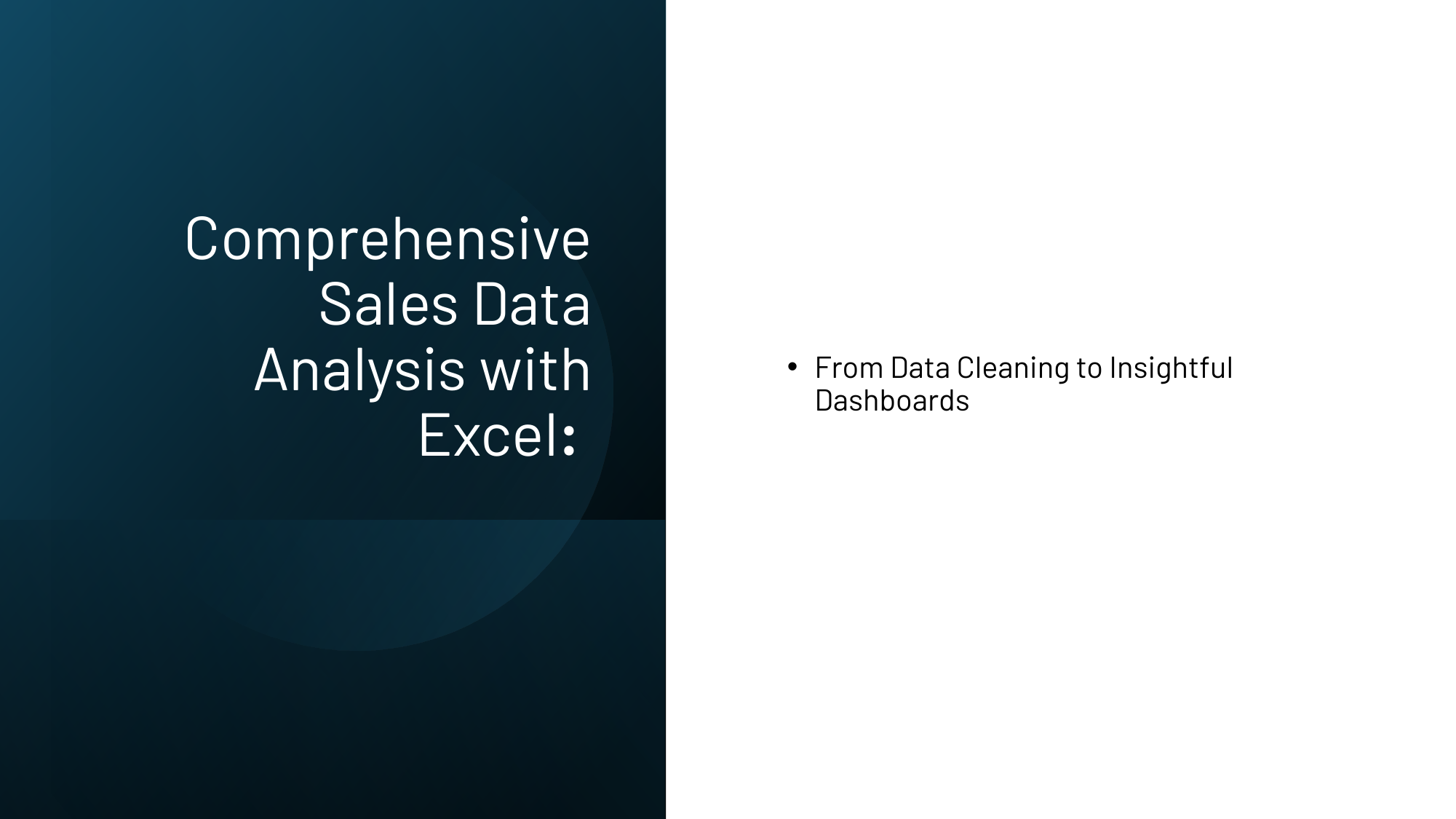

# Comprehensive Sales Data Analysis with Excel:

From Data Cleaning to Insightful Dashboards